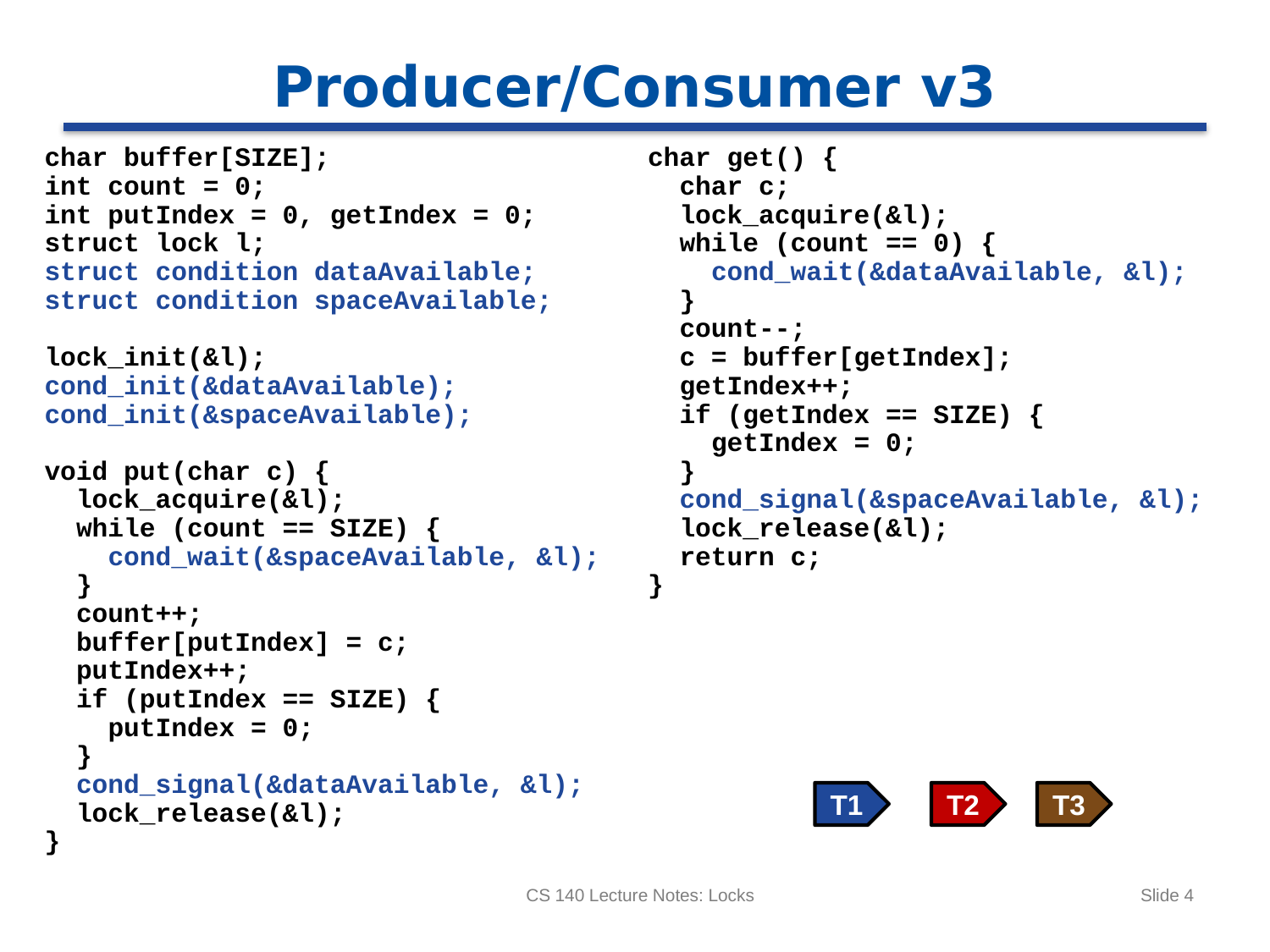

# Producer/Consumer v3
char buffer[SIZE];
int count = 0;
int putIndex = 0, getIndex = 0;
struct lock l;
struct condition dataAvailable;
struct condition spaceAvailable;

lock_init(&l);
cond_init(&dataAvailable);
cond_init(&spaceAvailable);

void put(char c) {
  lock_acquire(&l);
  while (count == SIZE) {
    cond_wait(&spaceAvailable, &l);
  }
  count++;
  buffer[putIndex] = c;
  putIndex++;
  if (putIndex == SIZE) {
    putIndex = 0;
  }
  cond_signal(&dataAvailable, &l);
  lock_release(&l);
}
char get() {
  char c;
  lock_acquire(&l);
  while (count == 0) {
    cond_wait(&dataAvailable, &l);
  }
  count--;
  c = buffer[getIndex];
  getIndex++;
  if (getIndex == SIZE) {
    getIndex = 0;
  }
  cond_signal(&spaceAvailable, &l);
  lock_release(&l);
  return c;
}
T1
T2
T3
CS 140 Lecture Notes: Locks
Slide 4